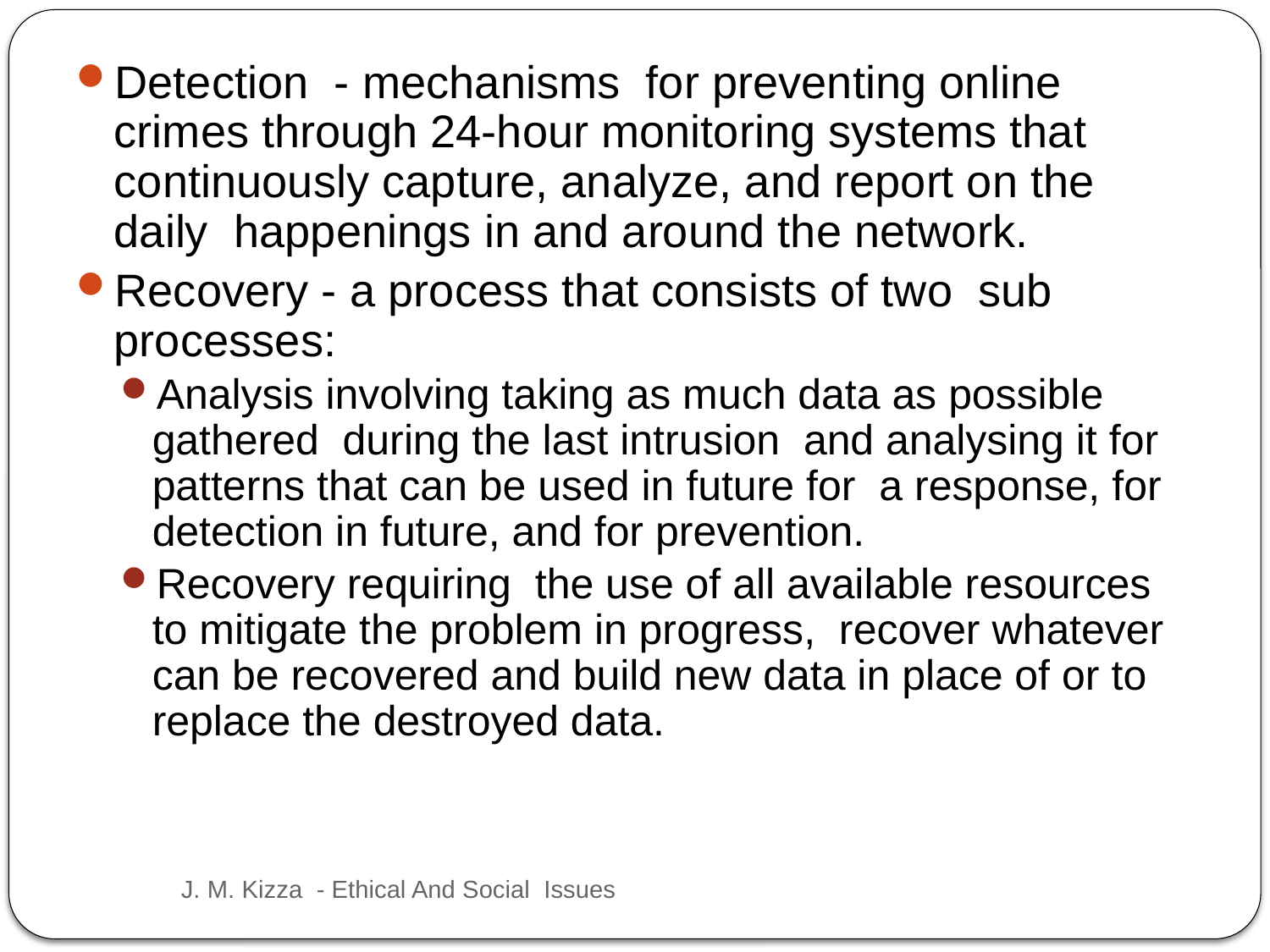

Detection  - mechanisms  for preventing online crimes through 24-hour monitoring systems that continuously capture, analyze, and report on the daily  happenings in and around the network.
Recovery - a process that consists of two  sub processes:
Analysis involving taking as much data as possible gathered  during the last intrusion  and analysing it for patterns that can be used in future for  a response, for detection in future, and for prevention.
Recovery requiring  the use of all available resources  to mitigate the problem in progress,  recover whatever can be recovered and build new data in place of or to replace the destroyed data.

11
J. M. Kizza  - Ethical And Social  Issues